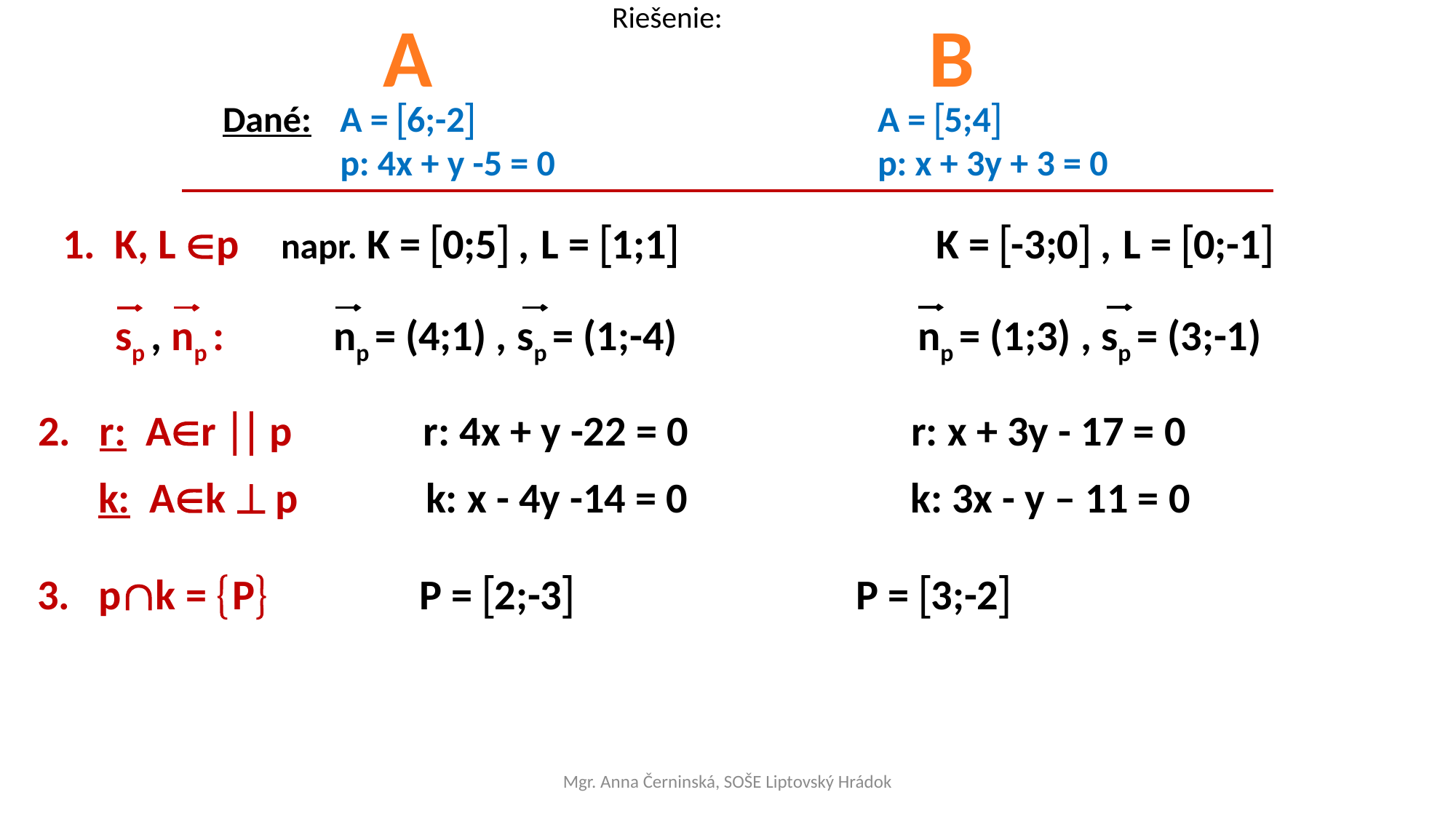

# Riešenie:
A					B
Dané:	 A = [6;-2]				A = [5;4]
	 p: 4x + y -5 = 0			p: x + 3y + 3 = 0
1.  K, L ∈p	napr. K = [0;5] , L = [1;1] 			K = [-3;0] , L = [0;-1]
sp , np :	np = (4;1) , sp = (1;-4)		    np = (1;3) , sp = (3;-1)
2.   r:  A∈r || p	      r: 4x + y -22 = 0			r: x + 3y - 17 = 0
k:  A∈k ⊥ p		k: x - 4y -14 = 0	       	     k: 3x - y – 11 = 0
 3.   p∩k = {P}		 P = [2;-3]			 P = [3;-2]
Mgr. Anna Černinská, SOŠE Liptovský Hrádok